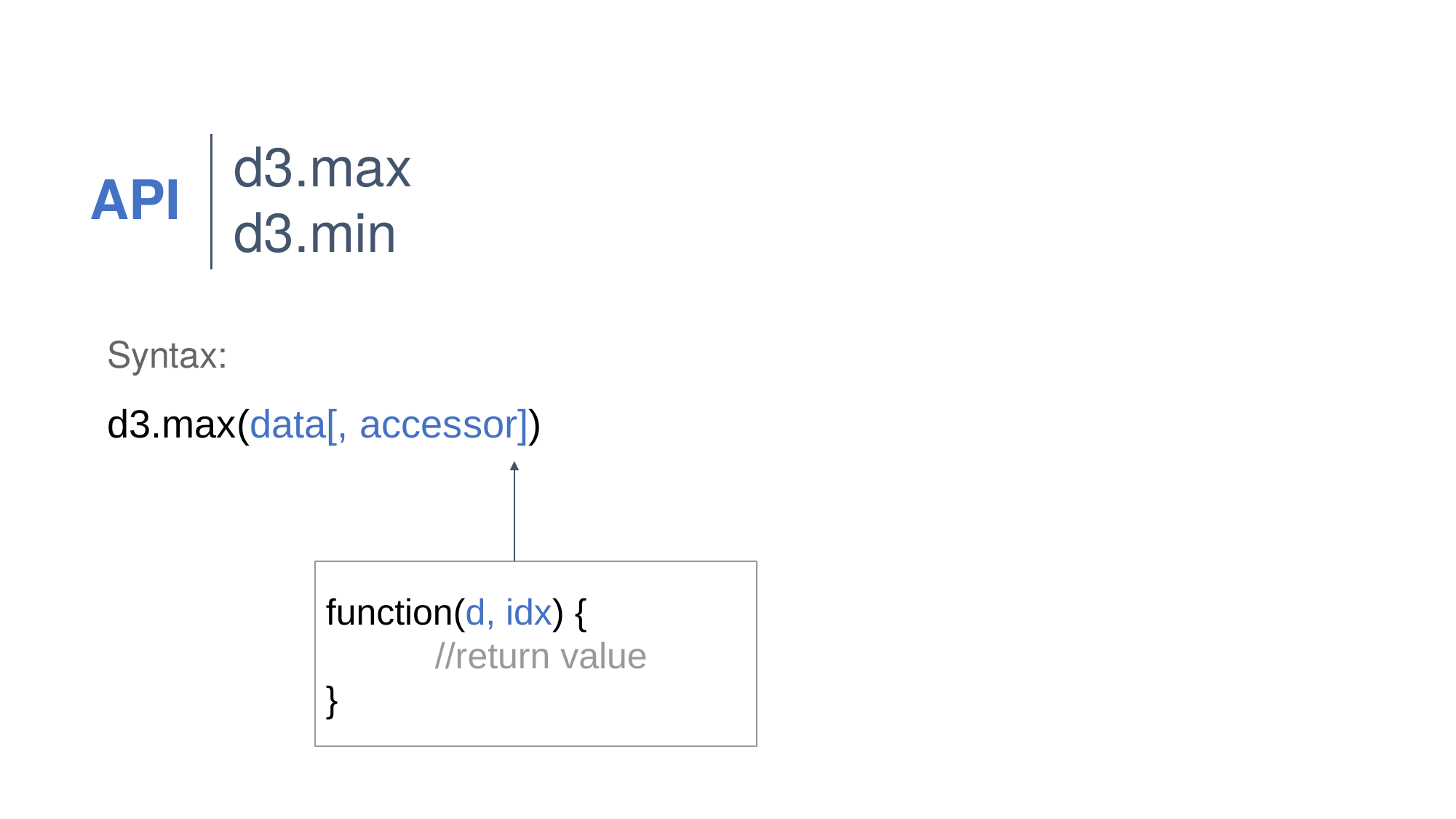

d3.max
d3.min
API
Syntax:
d3.max(data[, accessor])

function(d, idx) {
	//return value
}